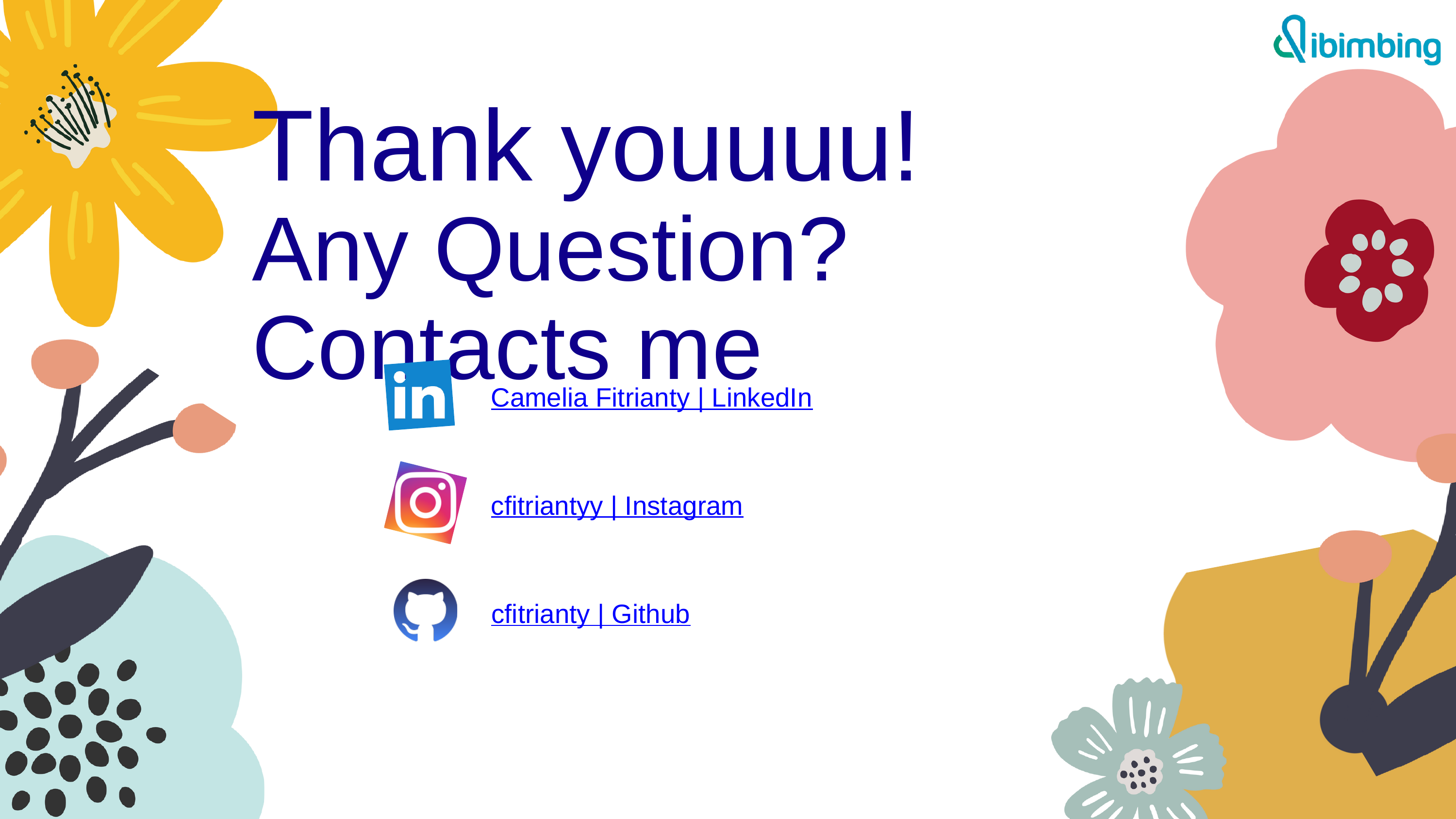

Thank youuuu!
Any Question? Contacts me

Camelia Fitrianty | LinkedIn

cfitriantyy | Instagram

cfitrianty | Github